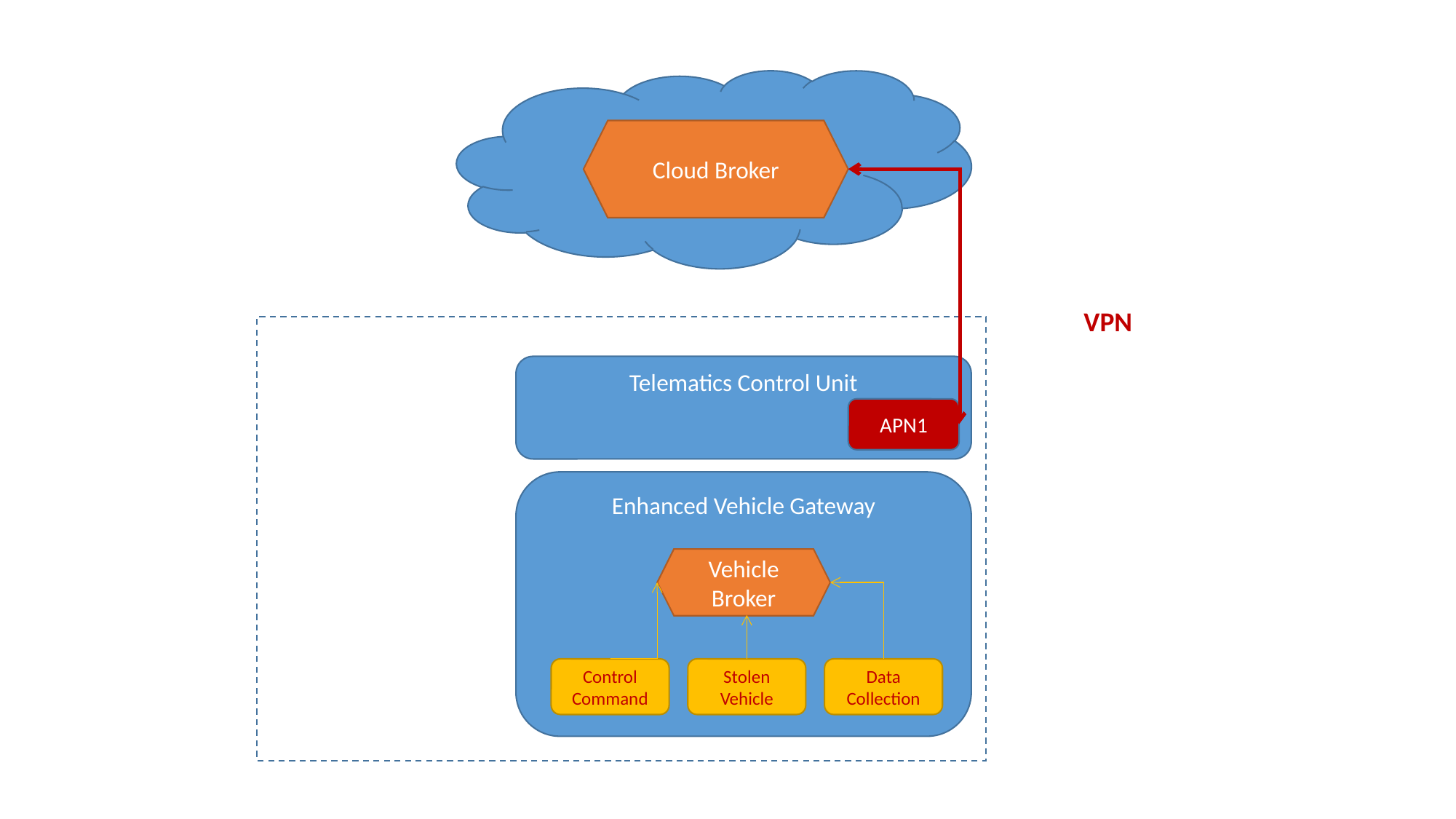

Cloud Broker
VPN

Telematics Control Unit
APN1
Enhanced Vehicle Gateway
Vehicle Broker
Control Command
Stolen Vehicle
Data Collection